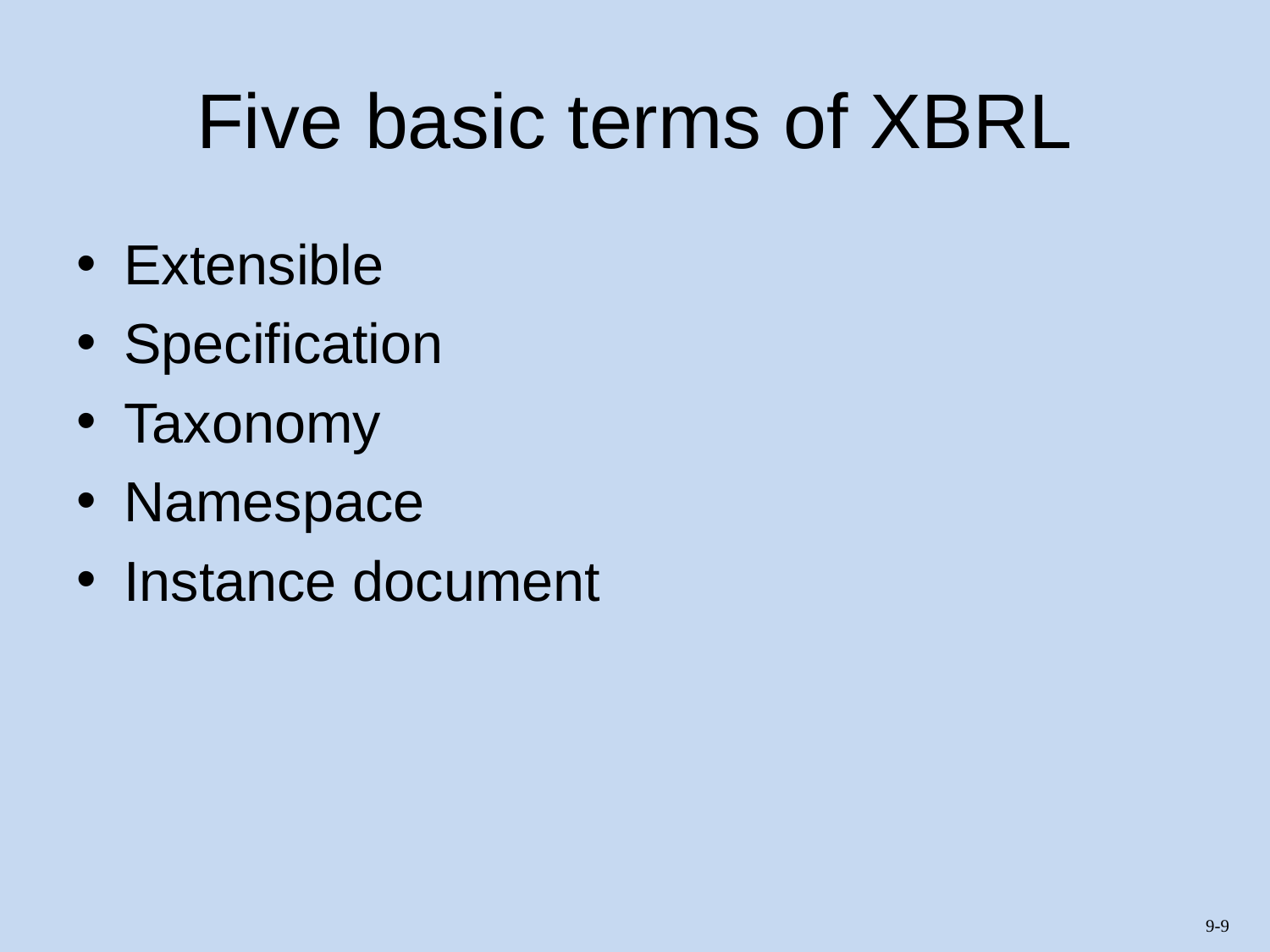

# Five basic terms of XBRL
Extensible
Specification
Taxonomy
Namespace
Instance document